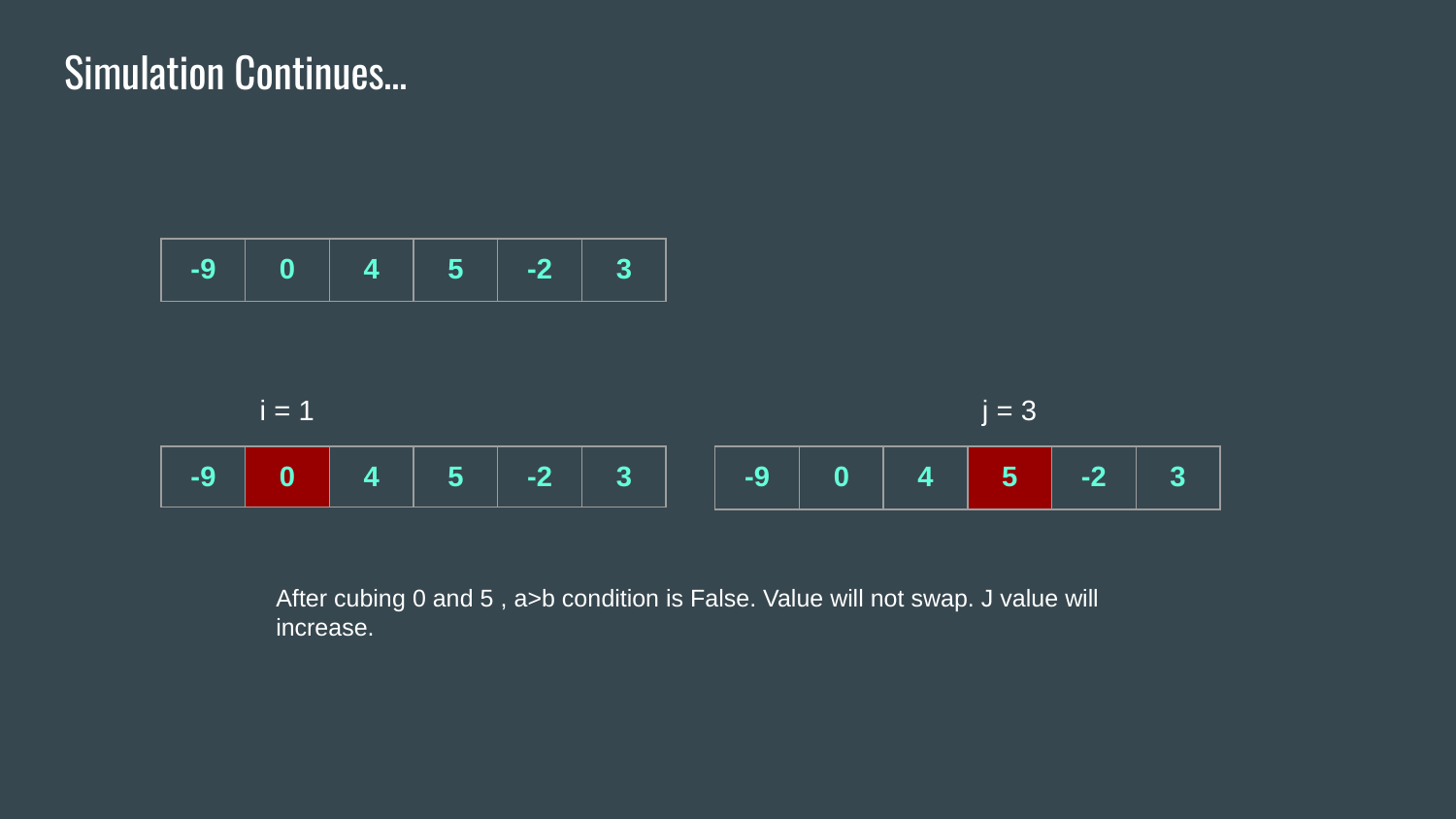

# Simulation Continues…

| -9 | 0 | 4 | 5 | -2 | 3 |
| --- | --- | --- | --- | --- | --- |
i = 1
j = 3
| -9 | 0 | 4 | 5 | -2 | 3 |
| --- | --- | --- | --- | --- | --- |
| -9 | 0 | 4 | 5 | -2 | 3 |
| --- | --- | --- | --- | --- | --- |
After cubing 0 and 5 , a>b condition is False. Value will not swap. J value will increase.